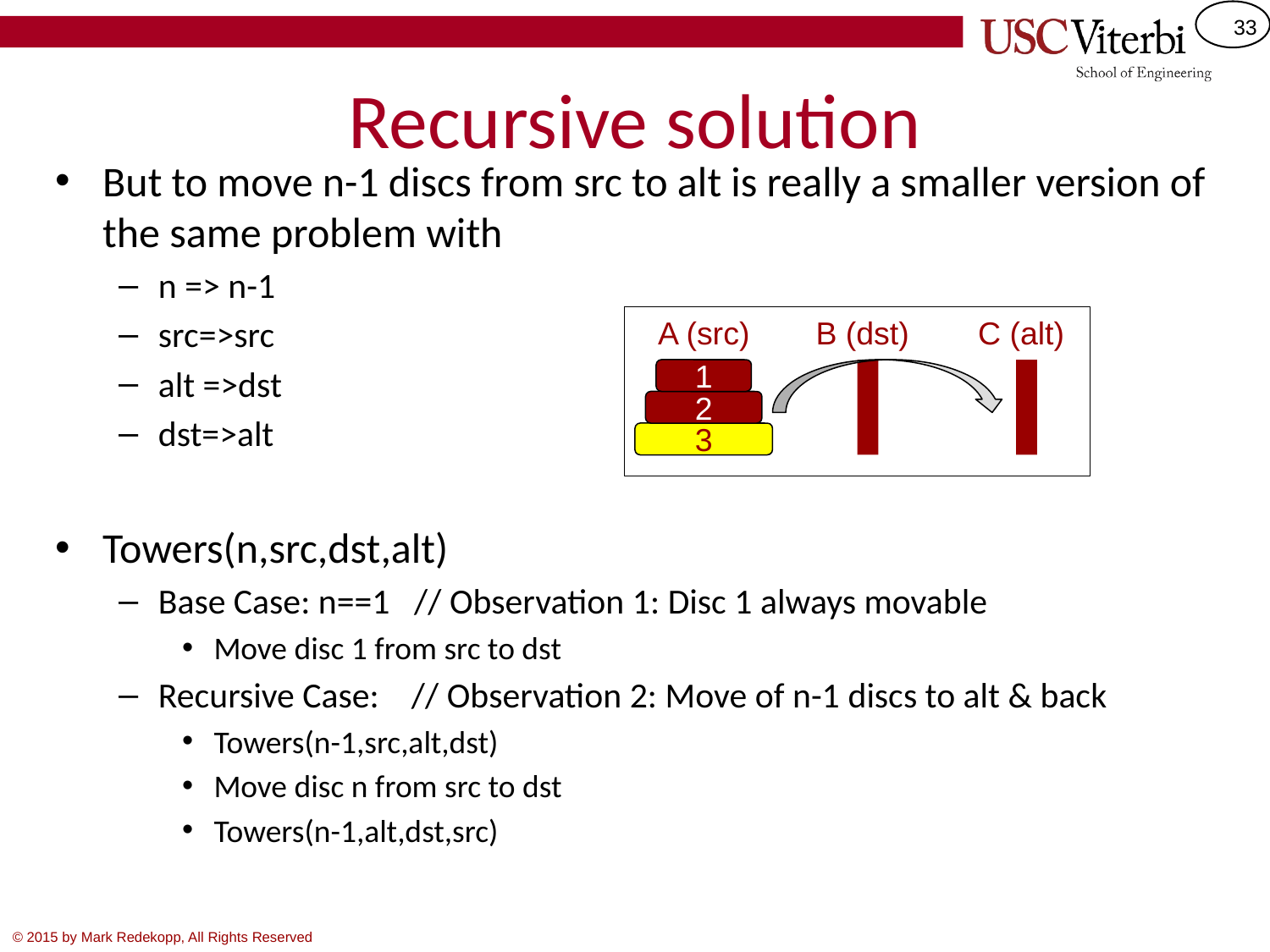

# Recursive solution
But to move n-1 discs from src to alt is really a smaller version of the same problem with
n => n-1
src=>src
alt =>dst
dst=>alt

Towers(n,src,dst,alt)
Base Case: n==1   // Observation 1: Disc 1 always movable
Move disc 1 from src to dst
Recursive Case:    // Observation 2: Move of n-1 discs to alt & back
Towers(n-1,src,alt,dst)
Move disc n from src to dst
Towers(n-1,alt,dst,src)

A (src)

B (dst)
C (alt)
1

2
3